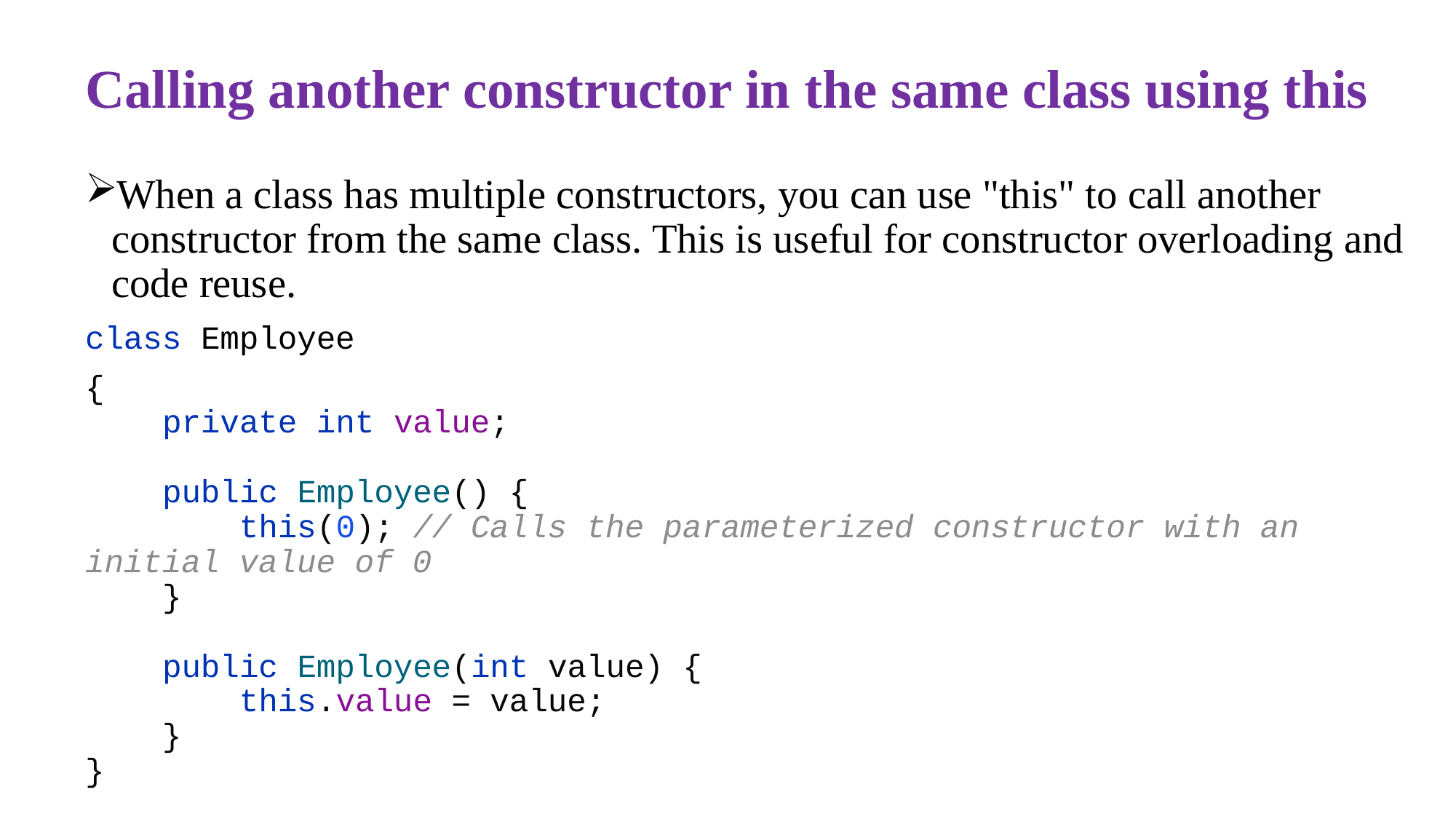

# Calling another constructor in the same class using this
When a class has multiple constructors, you can use "this" to call another constructor from the same class. This is useful for constructor overloading and code reuse.
class Employee
{
    private int value;
    public Employee() {
        this(0); // Calls the parameterized constructor with an initial value of 0
    }
    public Employee(int value) {
        this.value = value;
    }
}